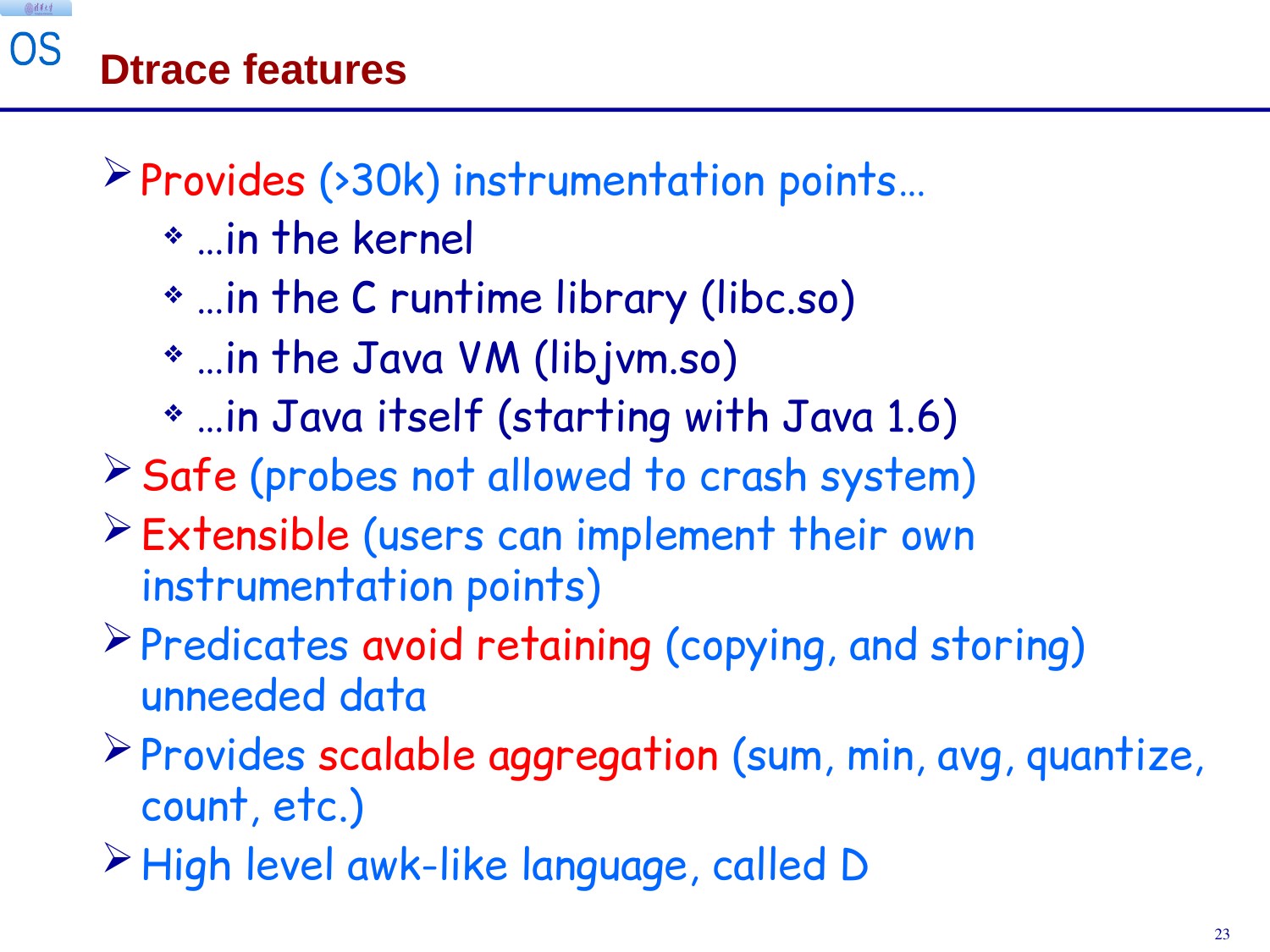

# Dtrace features
Provides (>30k) instrumentation points…
…in the kernel
…in the C runtime library (libc.so)
…in the Java VM (libjvm.so)
…in Java itself (starting with Java 1.6)
Safe (probes not allowed to crash system)
Extensible (users can implement their own instrumentation points)
Predicates avoid retaining (copying, and storing) unneeded data
Provides scalable aggregation (sum, min, avg, quantize, count, etc.)
High level awk-like language, called D